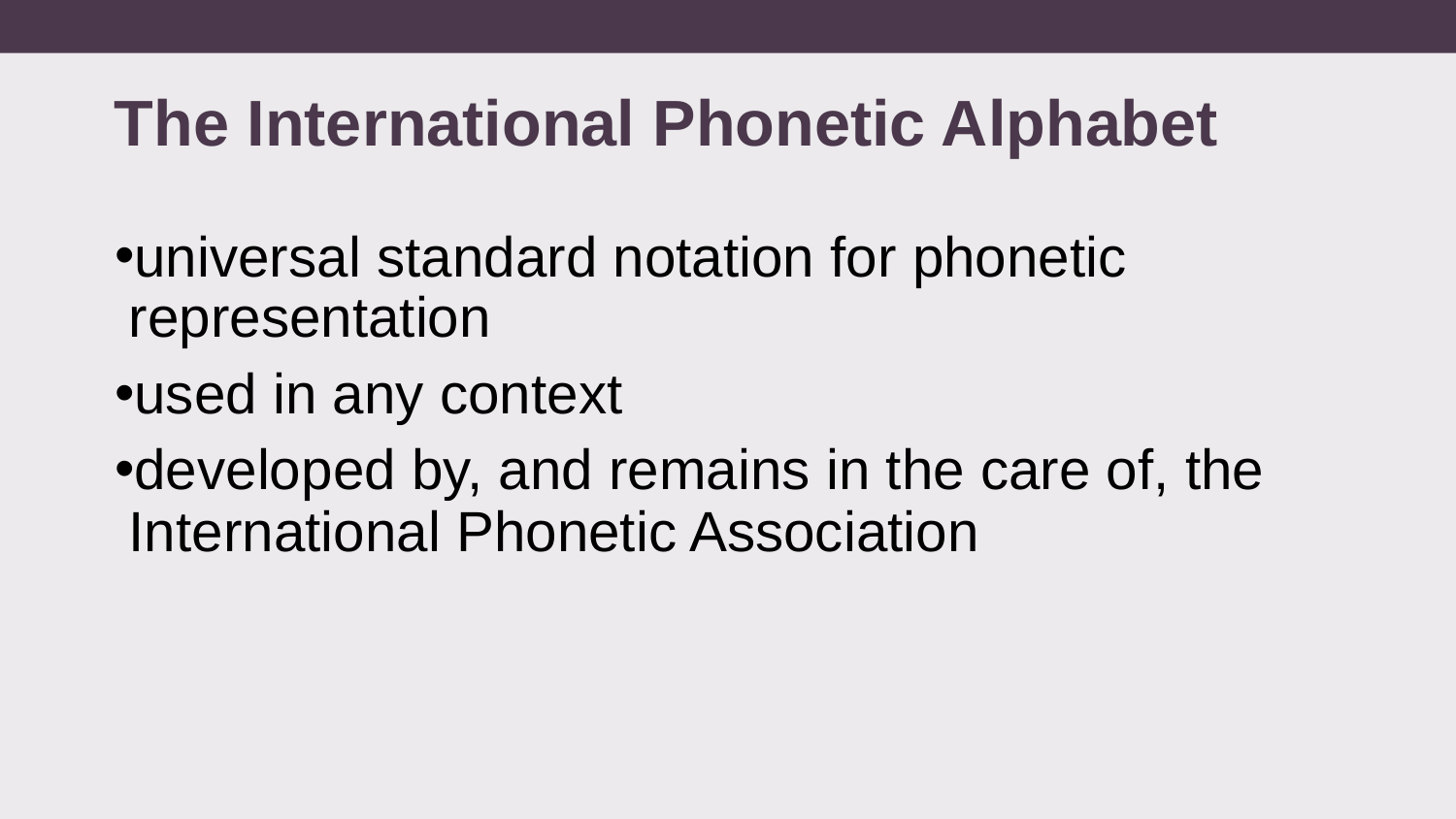

# The International Phonetic Alphabet
universal standard notation for phonetic representation
used in any context
developed by, and remains in the care of, the International Phonetic Association